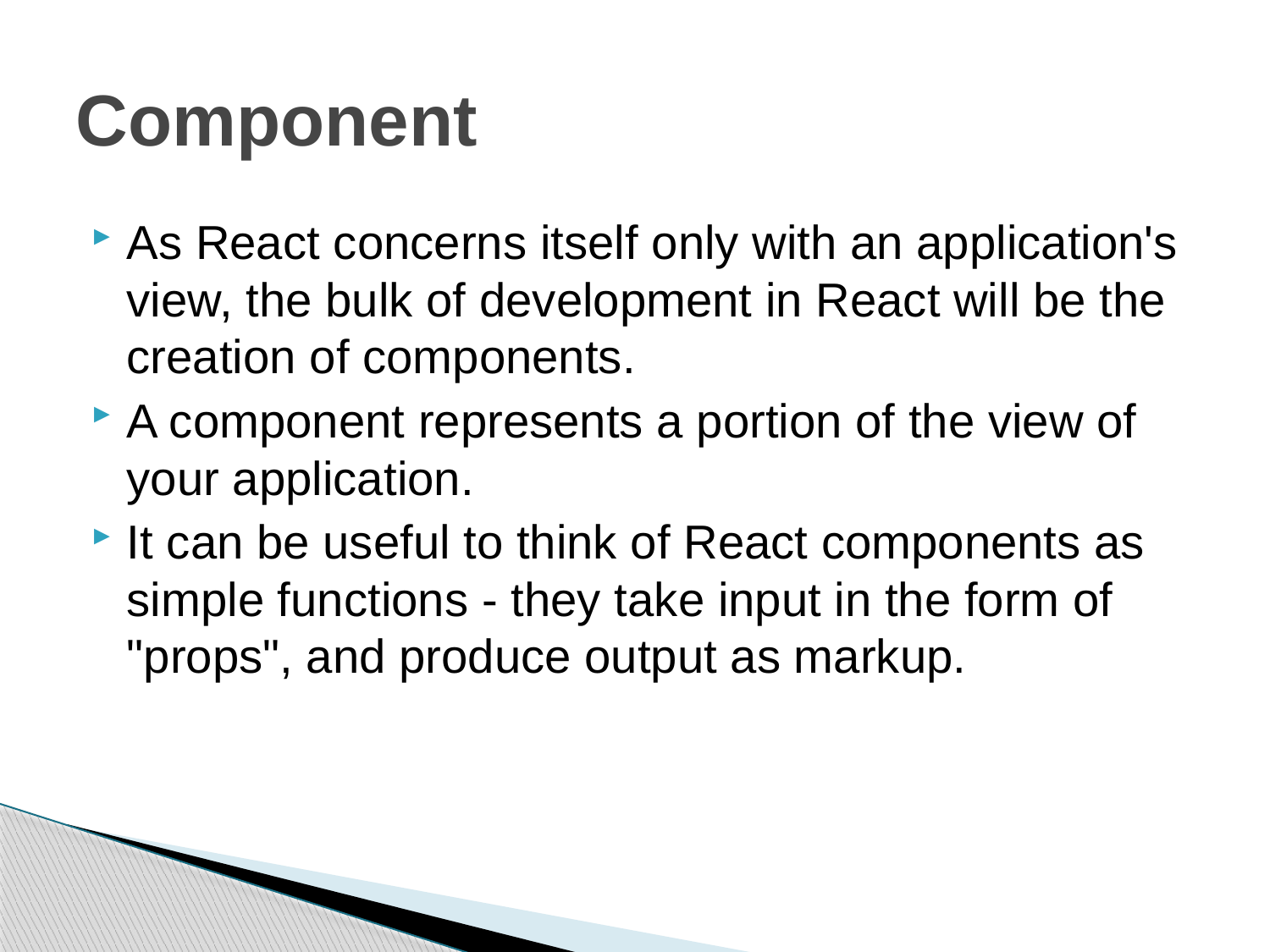

# Component
As React concerns itself only with an application's view, the bulk of development in React will be the creation of components.
A component represents a portion of the view of your application.
It can be useful to think of React components as simple functions - they take input in the form of "props", and produce output as markup.